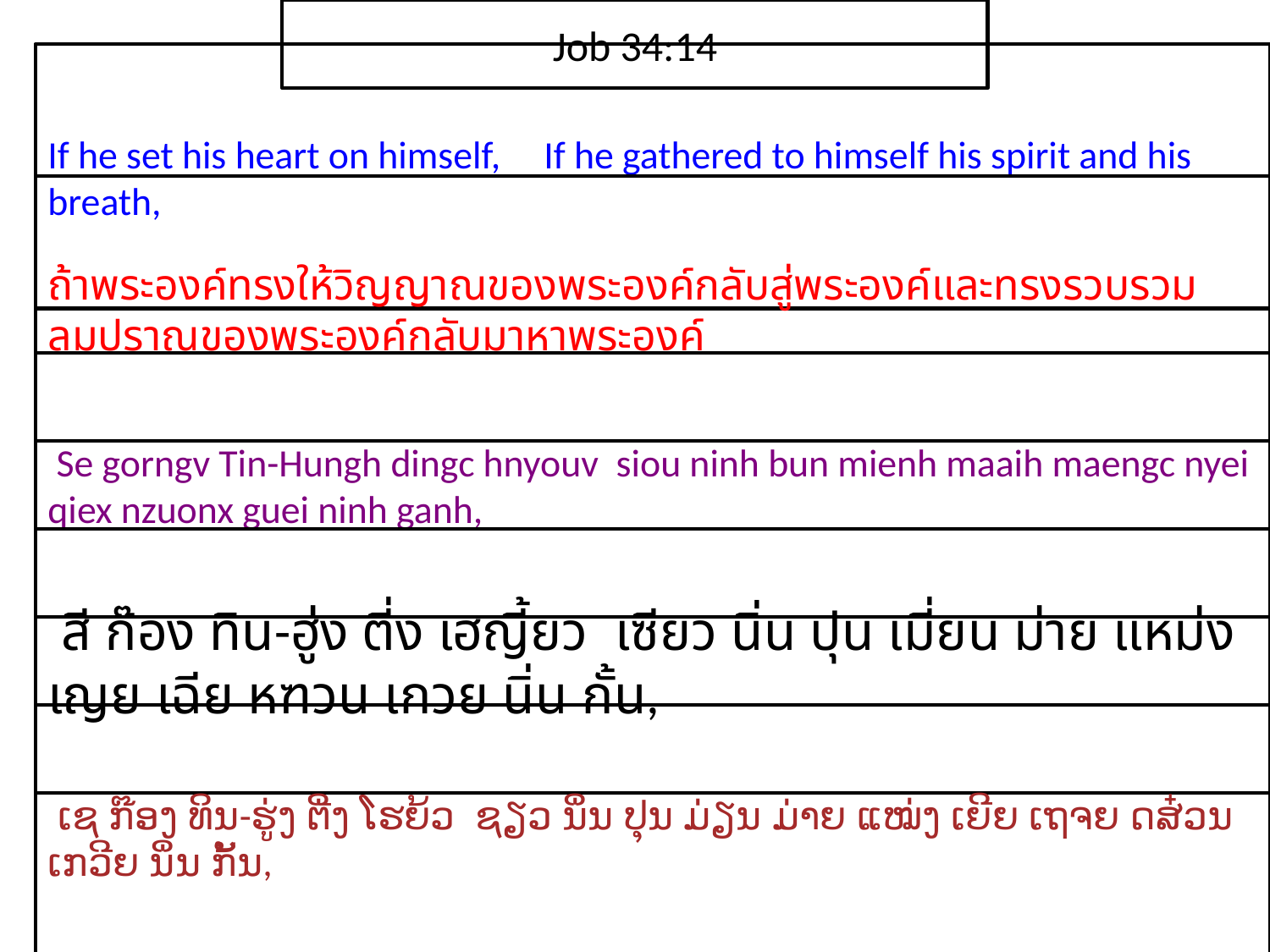

Job 34:14
If he set his heart on himself,     If he gathered to himself his spirit and his breath,
ถ้า​พระ​องค์​ทรง​ให้​วิญญาณ​ของ​พระ​องค์​กลับ​สู่​พระ​องค์และ​ทรง​รวบรวม​ลมปราณ​ของ​พระ​องค์​กลับมา​หา​พระ​องค์
 Se gorngv Tin-Hungh dingc hnyouv  siou ninh bun mienh maaih maengc nyei qiex nzuonx guei ninh ganh,
 สี ก๊อง ทิน-ฮู่ง ตี่ง เฮญี้ยว  เซียว นิ่น ปุน เมี่ยน ม่าย แหม่ง เญย เฉีย หฑวน เกวย นิ่น กั้น,
 ເຊ ກ໊ອງ ທິນ-ຮູ່ງ ຕີ່ງ ໂຮຍ້ວ  ຊຽວ ນິ່ນ ປຸນ ມ່ຽນ ມ່າຍ ແໝ່ງ ເຍີຍ ເຖຈຍ ດສ໋ວນ ເກວີຍ ນິ່ນ ກັ້ນ,